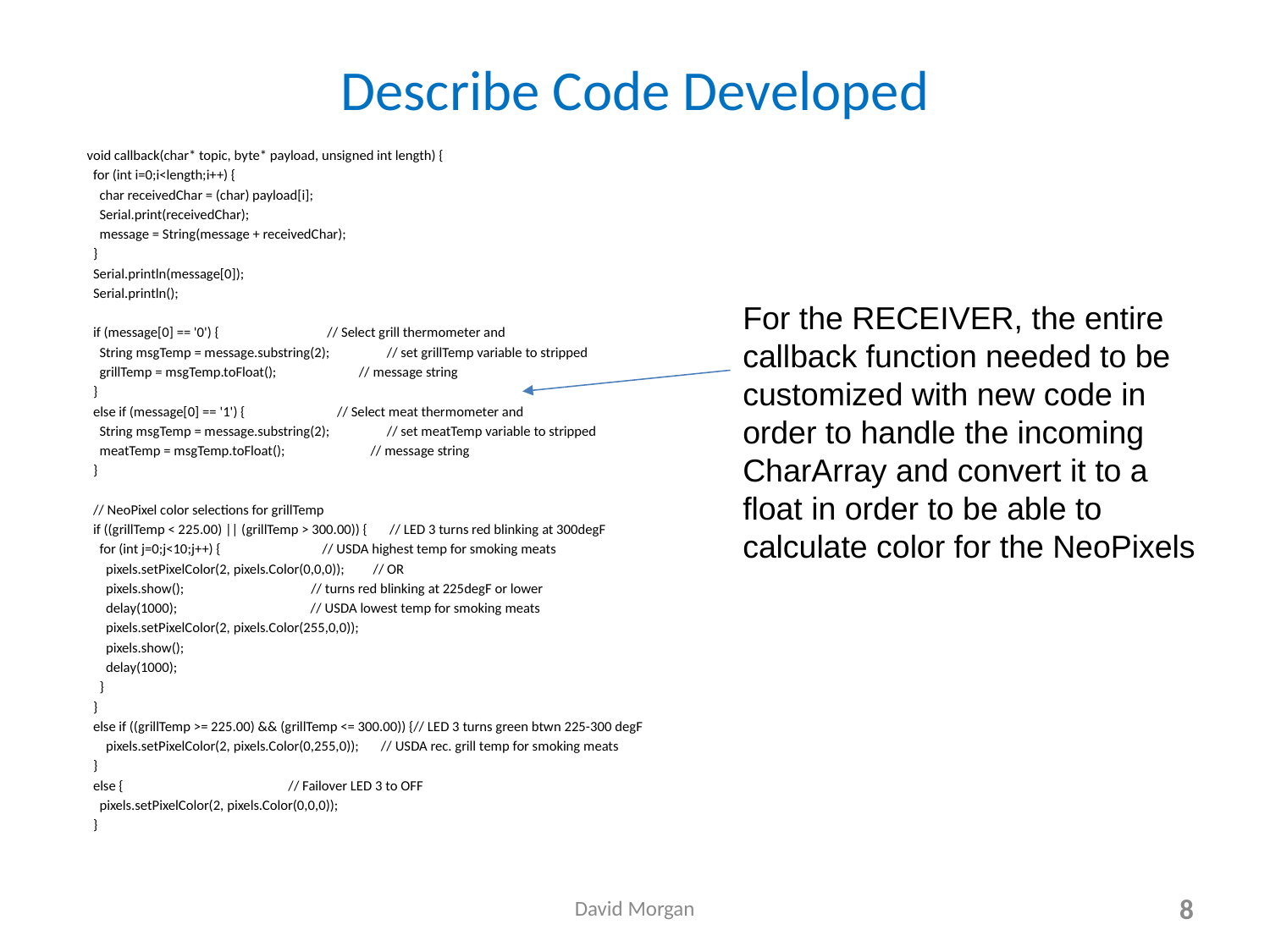

# Describe Code Developed
void callback(char* topic, byte* payload, unsigned int length) {
  for (int i=0;i<length;i++) {
    char receivedChar = (char) payload[i];
    Serial.print(receivedChar);
    message = String(message + receivedChar);
  }
  Serial.println(message[0]);
  Serial.println();

  if (message[0] == '0') {                                  // Select grill thermometer and
    String msgTemp = message.substring(2);                  // set grillTemp variable to stripped
    grillTemp = msgTemp.toFloat();                          // message string
  }
  else if (message[0] == '1') {                             // Select meat thermometer and
    String msgTemp = message.substring(2);                  // set meatTemp variable to stripped
    meatTemp = msgTemp.toFloat();                           // message string
  }

  // NeoPixel color selections for grillTemp
  if ((grillTemp < 225.00) || (grillTemp > 300.00)) {       // LED 3 turns red blinking at 300degF
    for (int j=0;j<10;j++) {                                // USDA highest temp for smoking meats
      pixels.setPixelColor(2, pixels.Color(0,0,0));         // OR
      pixels.show();                                        // turns red blinking at 225degF or lower
      delay(1000);                                          // USDA lowest temp for smoking meats
      pixels.setPixelColor(2, pixels.Color(255,0,0));
      pixels.show();
      delay(1000);
    }
  }
  else if ((grillTemp >= 225.00) && (grillTemp <= 300.00)) {// LED 3 turns green btwn 225-300 degF
      pixels.setPixelColor(2, pixels.Color(0,255,0));       // USDA rec. grill temp for smoking meats
  }
  else {                                                    // Failover LED 3 to OFF
    pixels.setPixelColor(2, pixels.Color(0,0,0));
  }

For the RECEIVER, the entire callback function needed to be customized with new code in order to handle the incoming CharArray and convert it to a float in order to be able to calculate color for the NeoPixels
David Morgan
8